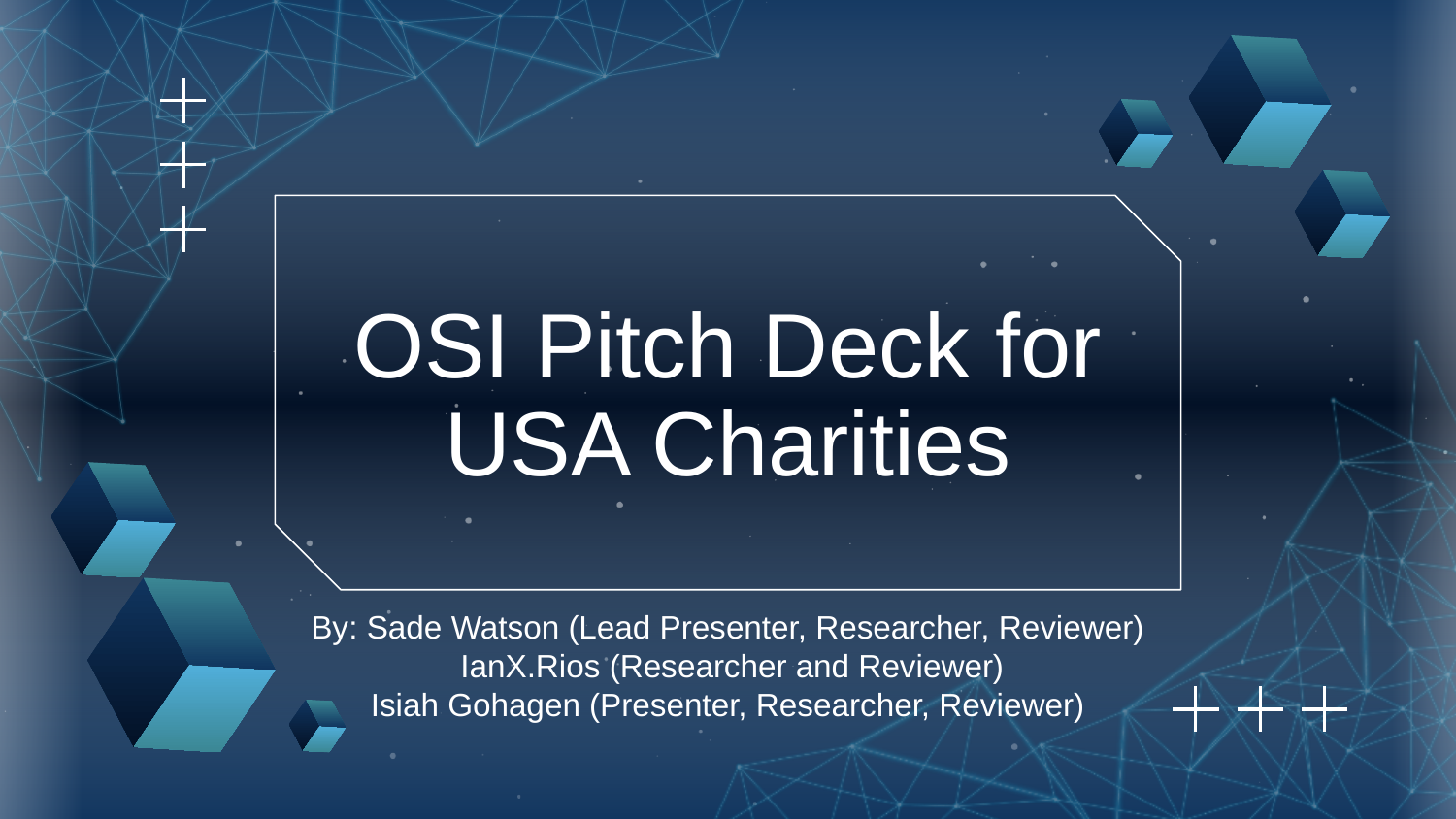

# OSI Pitch Deck for USA Charities

By: Sade Watson (Lead Presenter, Researcher, Reviewer)
 IanX.Rios (Researcher and Reviewer)
Isiah Gohagen (Presenter, Researcher, Reviewer)